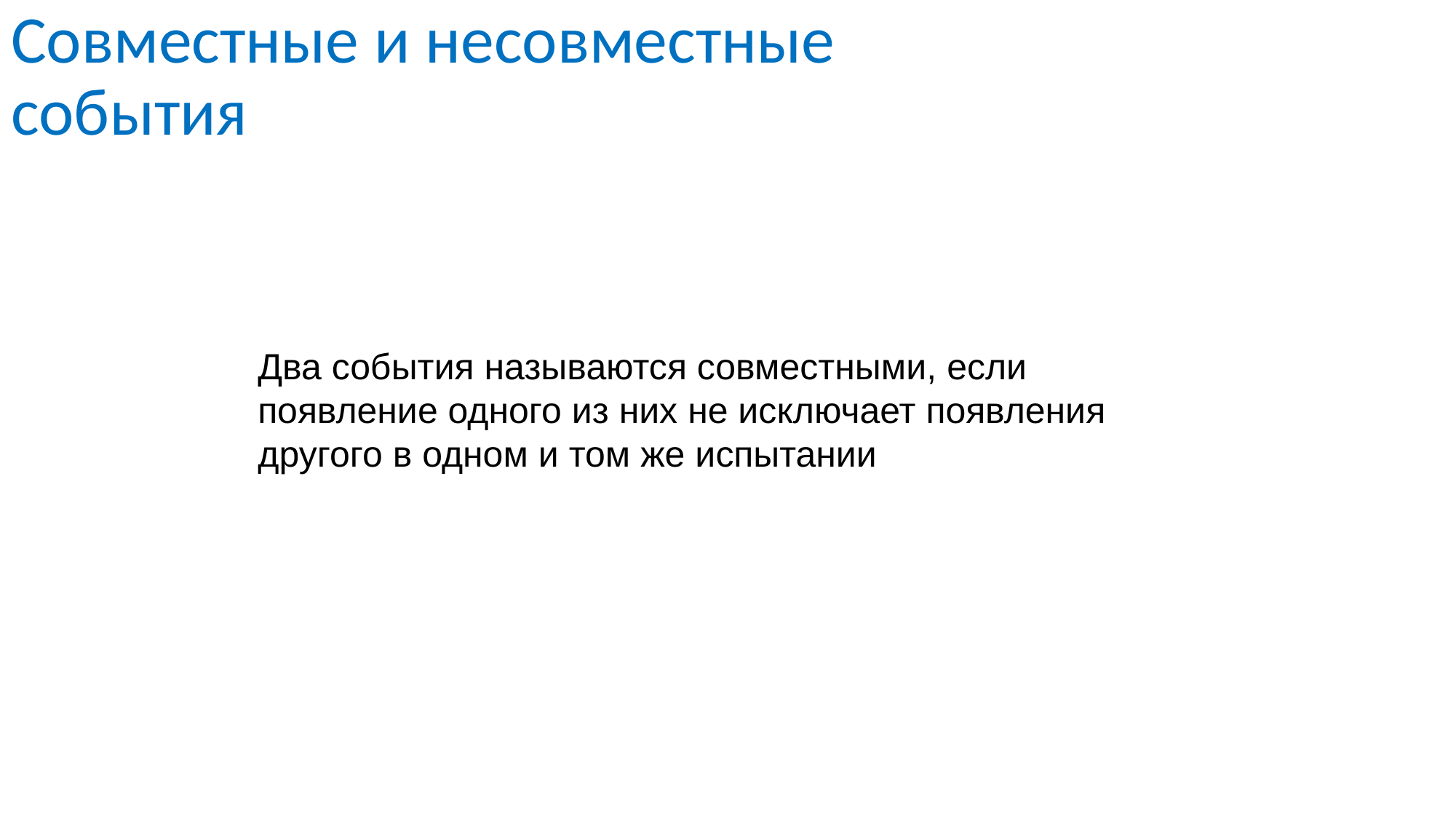

# Совместные и несовместные события

Два события называются совместными, если появление одного из них не исключает появления другого в одном и том же испытании